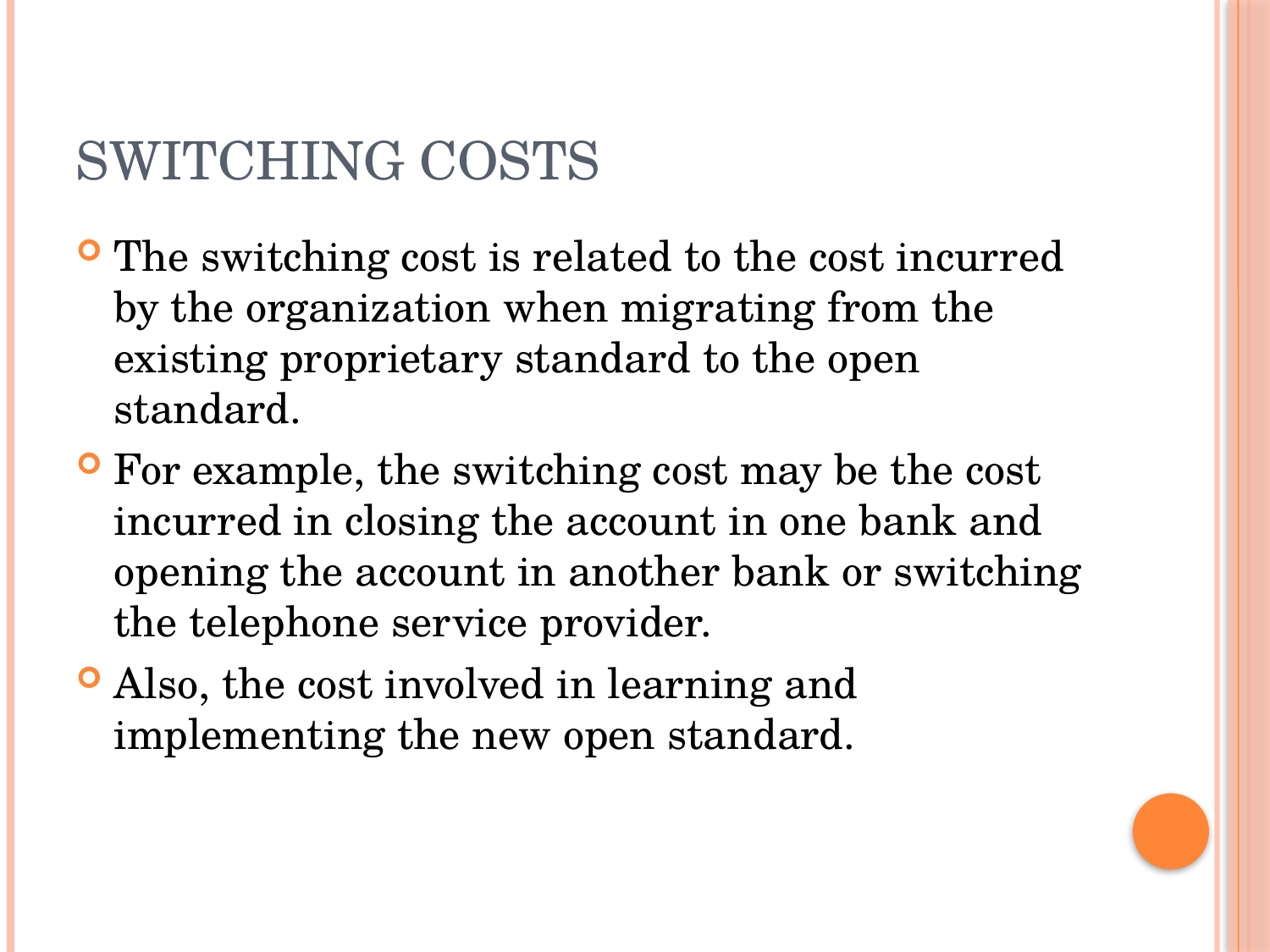

# Switching Costs
The switching cost is related to the cost incurred by the organization when migrating from the existing proprietary standard to the open standard.
For example, the switching cost may be the cost incurred in closing the account in one bank and opening the account in another bank or switching the telephone service provider.
Also, the cost involved in learning and implementing the new open standard.